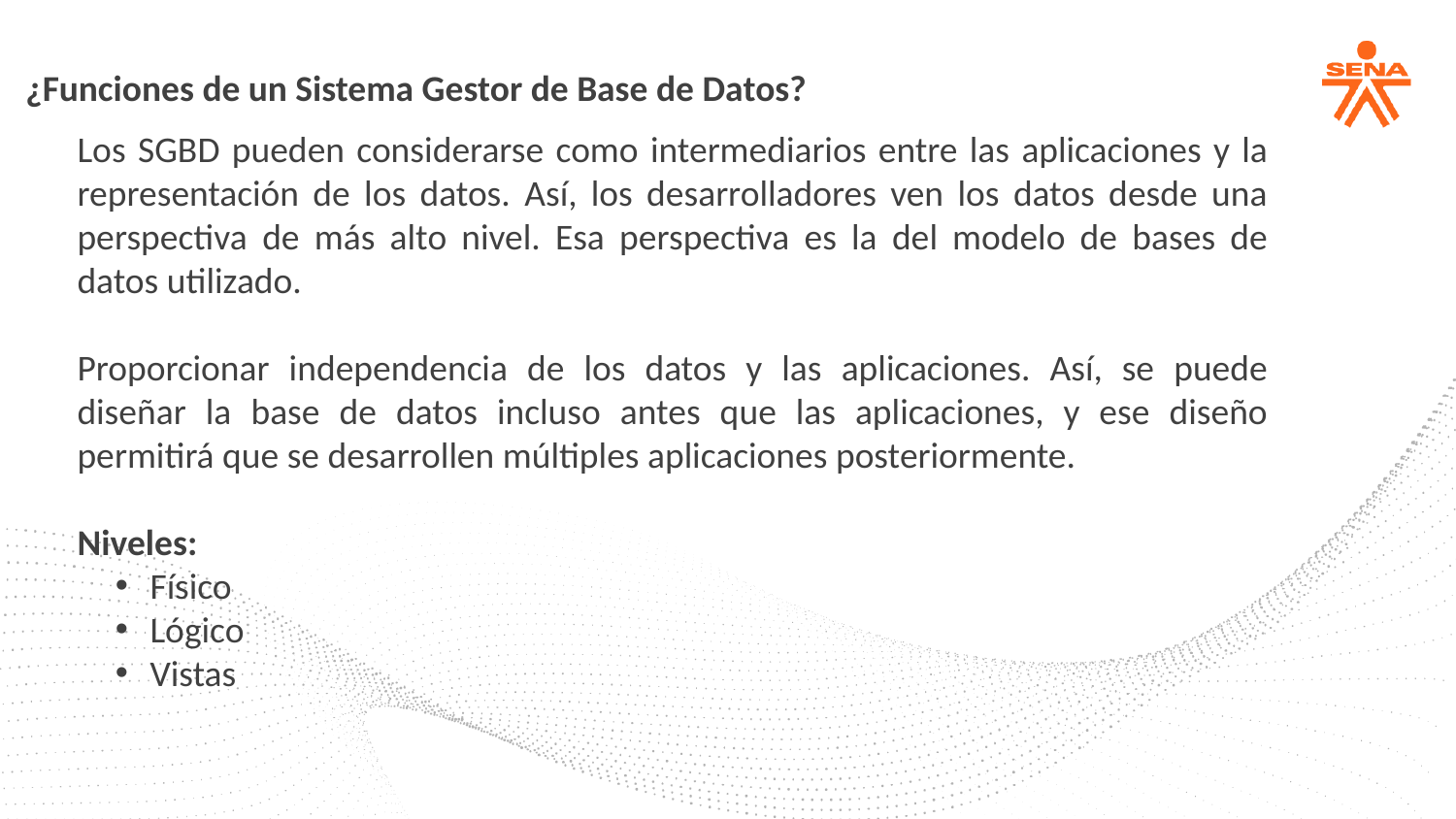

¿Funciones de un Sistema Gestor de Base de Datos?
Los SGBD pueden considerarse como intermediarios entre las aplicaciones y la representación de los datos. Así, los desarrolladores ven los datos desde una perspectiva de más alto nivel. Esa perspectiva es la del modelo de bases de datos utilizado.

Proporcionar independencia de los datos y las aplicaciones. Así, se puede diseñar la base de datos incluso antes que las aplicaciones, y ese diseño permitirá que se desarrollen múltiples aplicaciones posteriormente.

Niveles:
Físico
Lógico
Vistas